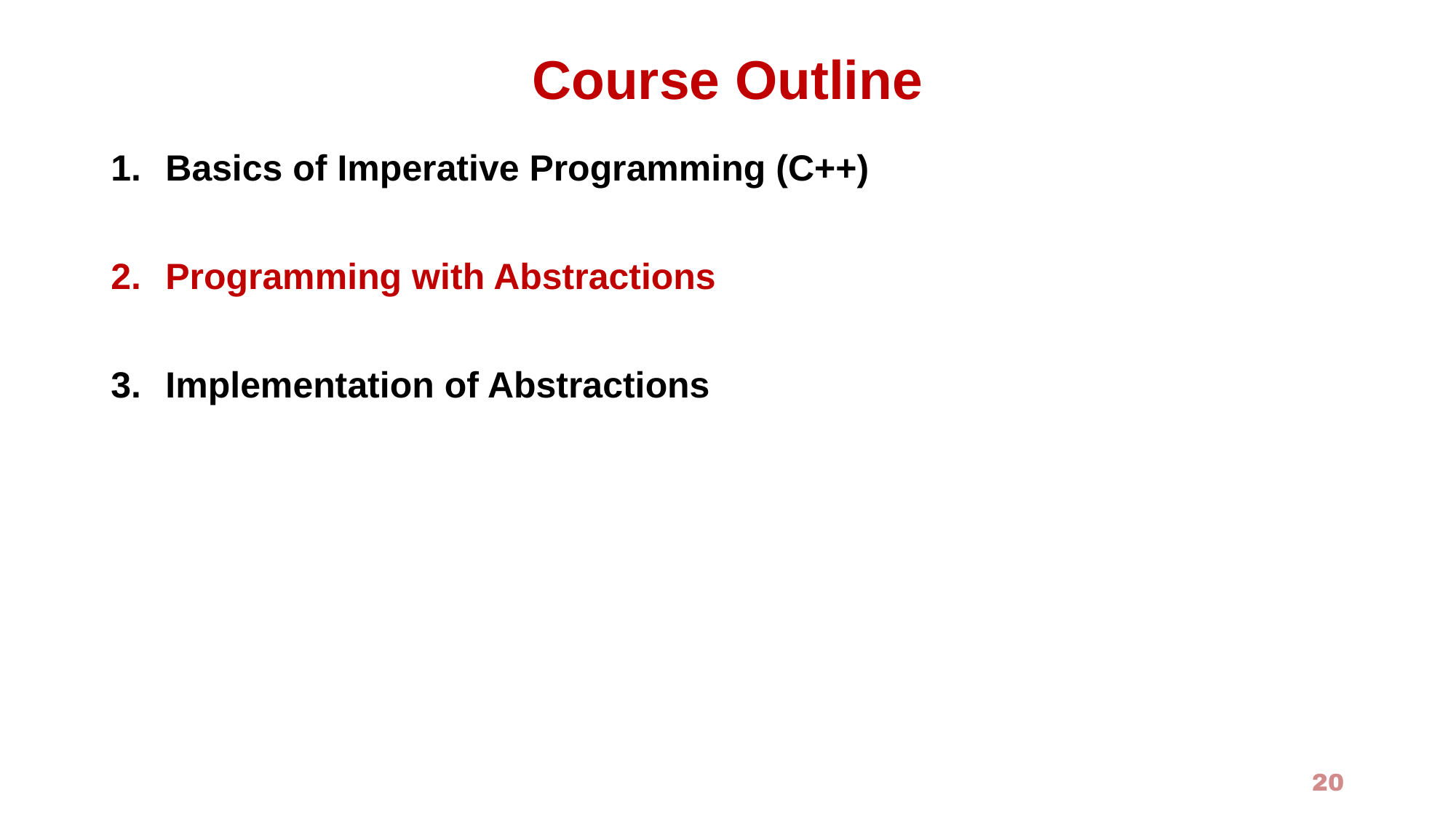

# Course Outline
Basics of Imperative Programming (C++)

Programming with Abstractions

Implementation of Abstractions

20